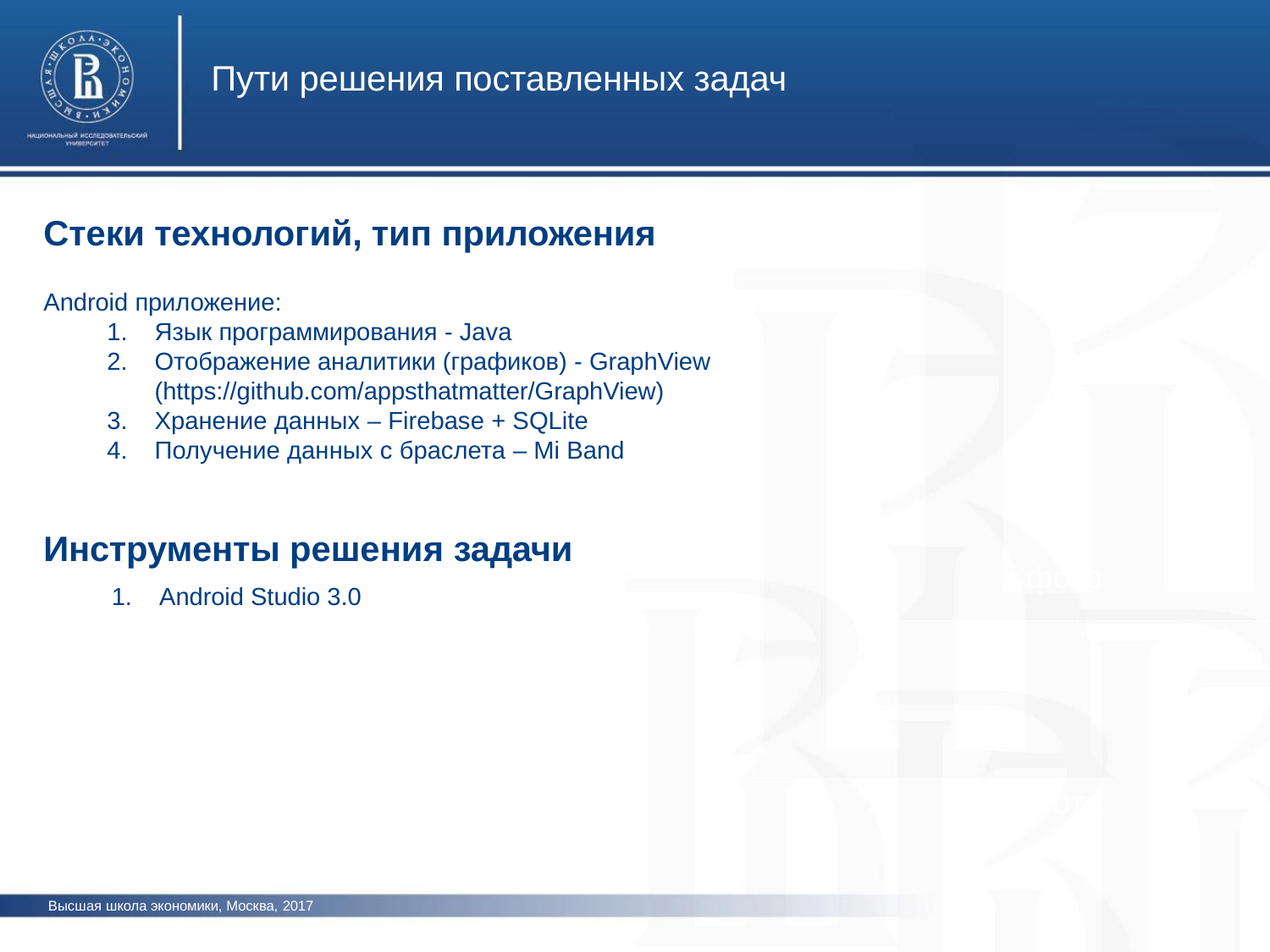

# Пути решения поставленных задач
Стеки технологий, тип приложения

Android приложение:
Язык программирования - Java
Отображение аналитики (графиков) - GraphView (https://github.com/appsthatmatter/GraphView)
Хранение данных – Firebase + SQLite
Получение данных с браслета – Mi Band
Инструменты решения задачи
фото
Android Studio 3.0

ото
Высшая школа экономики, Москва, 2017